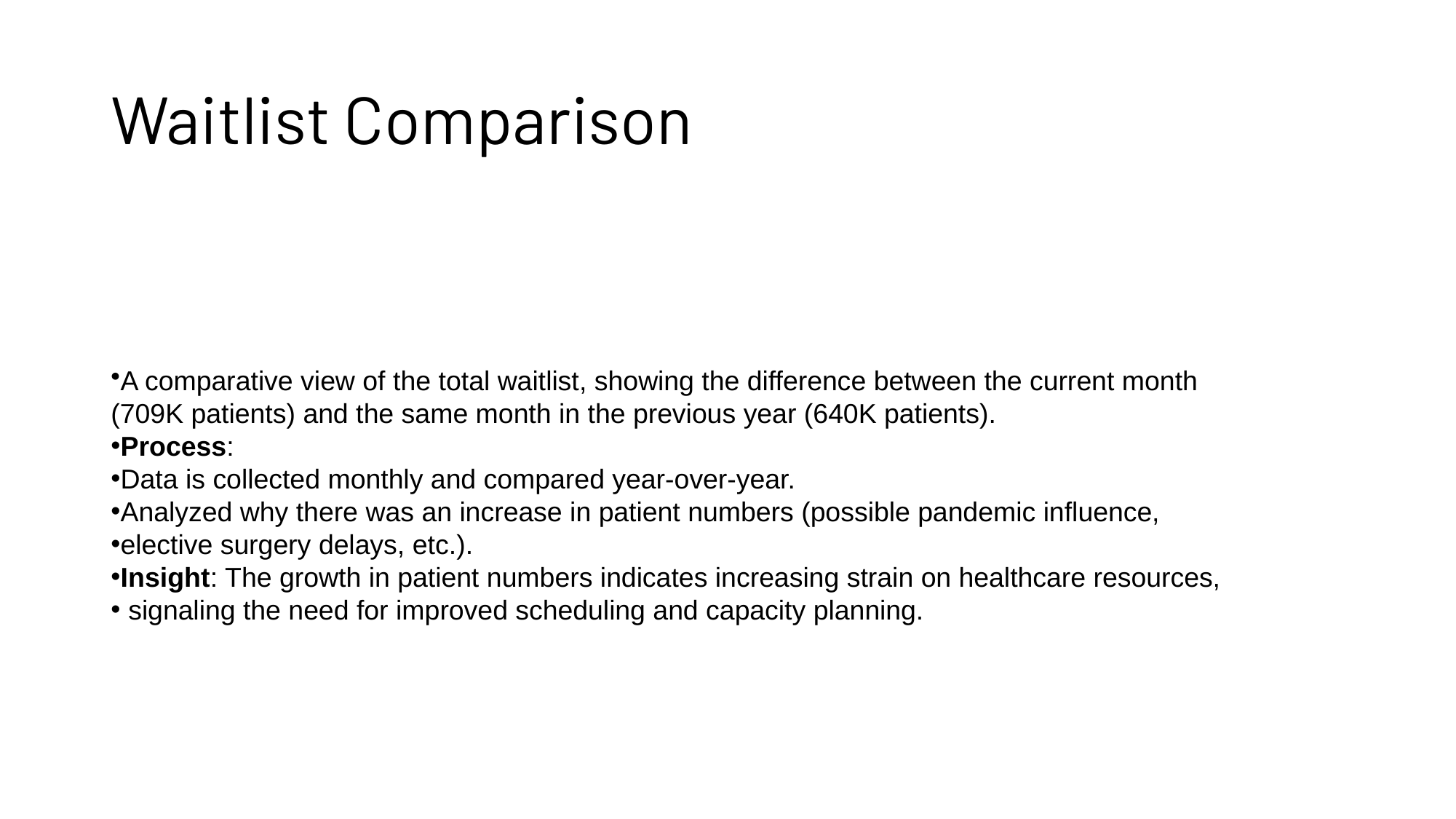

# Waitlist Comparison

A comparative view of the total waitlist, showing the difference between the current month
(709K patients) and the same month in the previous year (640K patients).
Process:
Data is collected monthly and compared year-over-year.
Analyzed why there was an increase in patient numbers (possible pandemic influence,
elective surgery delays, etc.).
Insight: The growth in patient numbers indicates increasing strain on healthcare resources,
 signaling the need for improved scheduling and capacity planning.